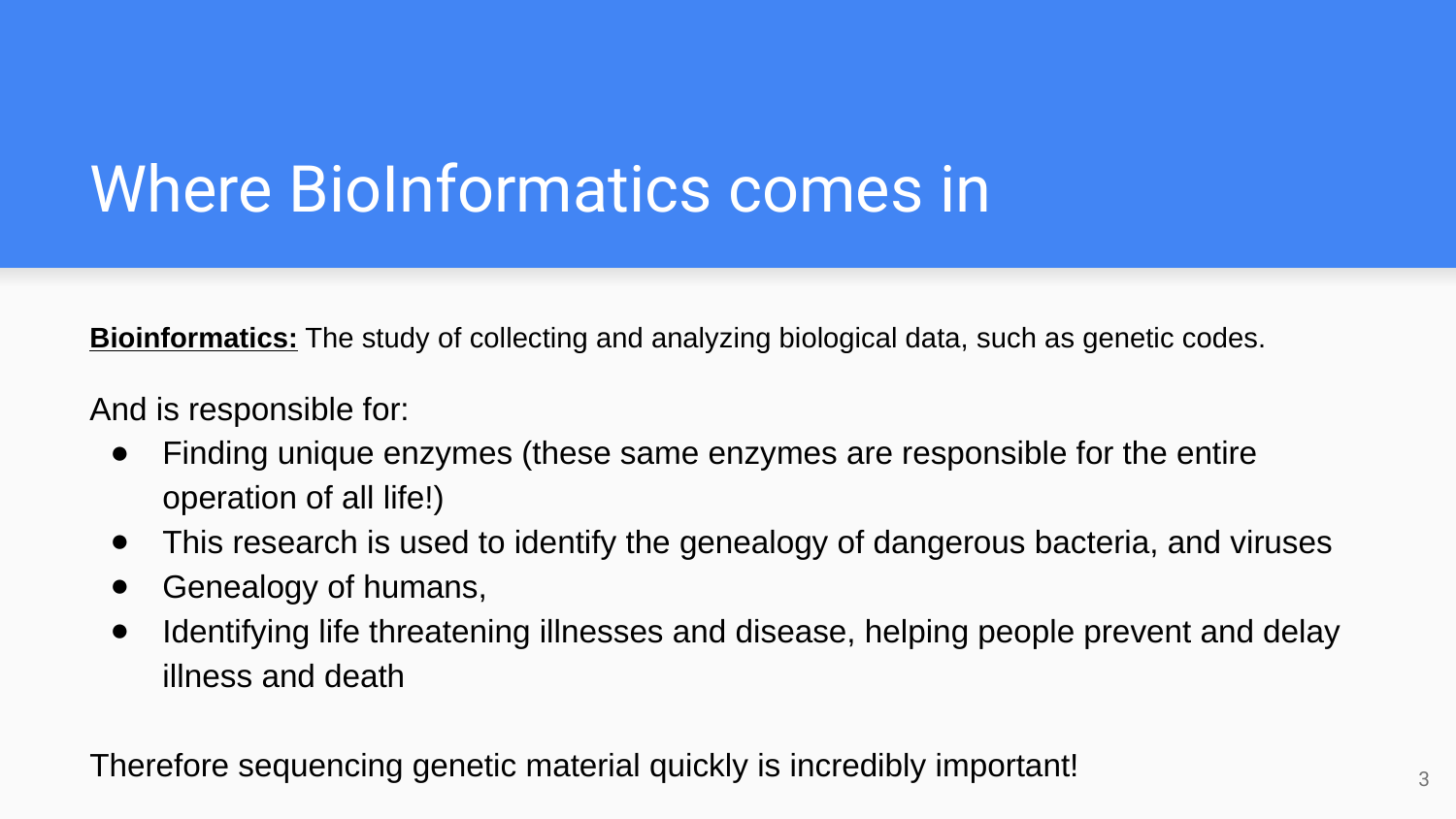

# Where BioInformatics comes in
Bioinformatics: The study of collecting and analyzing biological data, such as genetic codes.

And is responsible for:
Finding unique enzymes (these same enzymes are responsible for the entire operation of all life!)
This research is used to identify the genealogy of dangerous bacteria, and viruses
Genealogy of humans,
Identifying life threatening illnesses and disease, helping people prevent and delay illness and death

Therefore sequencing genetic material quickly is incredibly important!
3